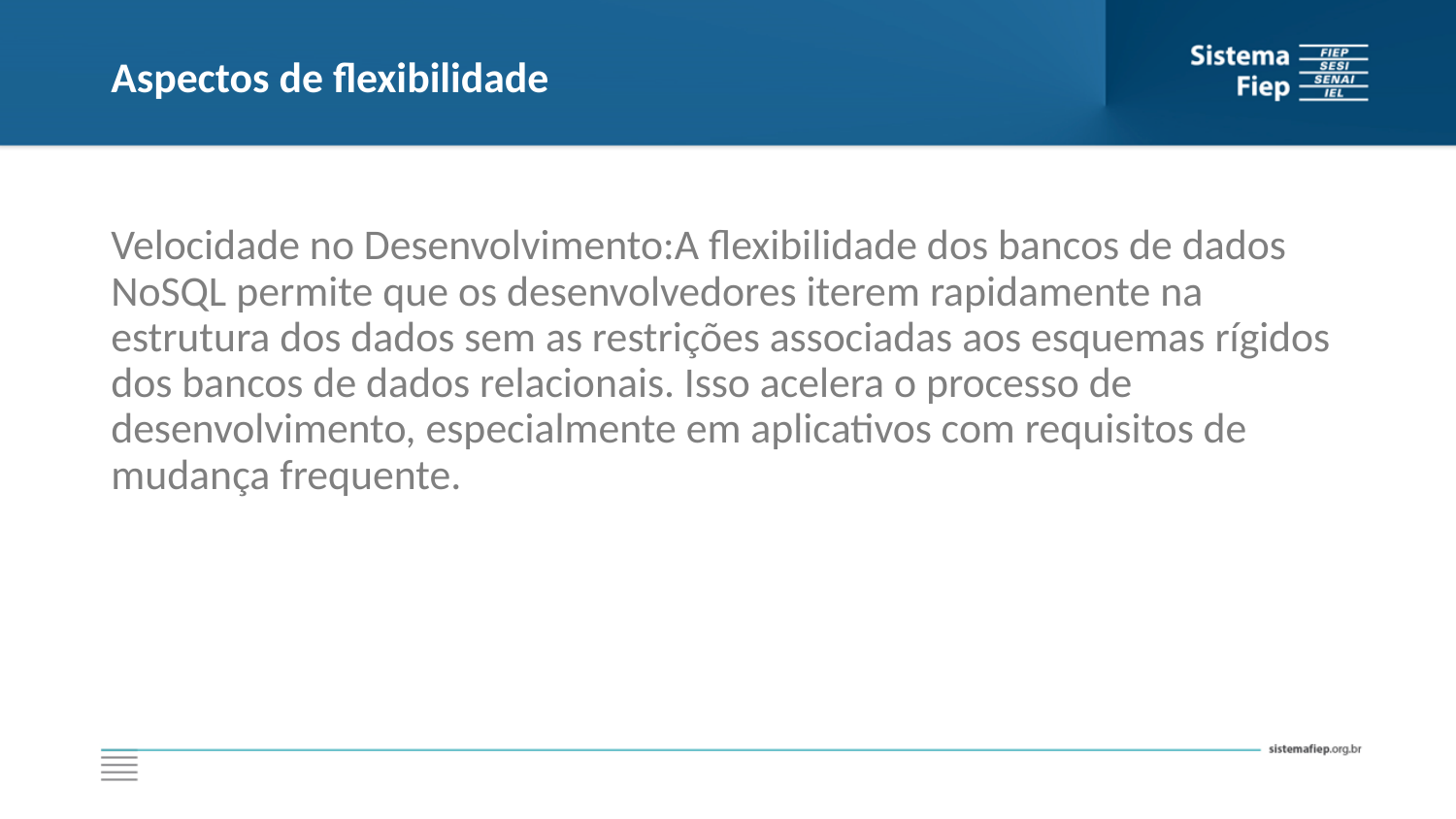

# Aspectos de flexibilidade
Velocidade no Desenvolvimento:A flexibilidade dos bancos de dados NoSQL permite que os desenvolvedores iterem rapidamente na estrutura dos dados sem as restrições associadas aos esquemas rígidos dos bancos de dados relacionais. Isso acelera o processo de desenvolvimento, especialmente em aplicativos com requisitos de mudança frequente.